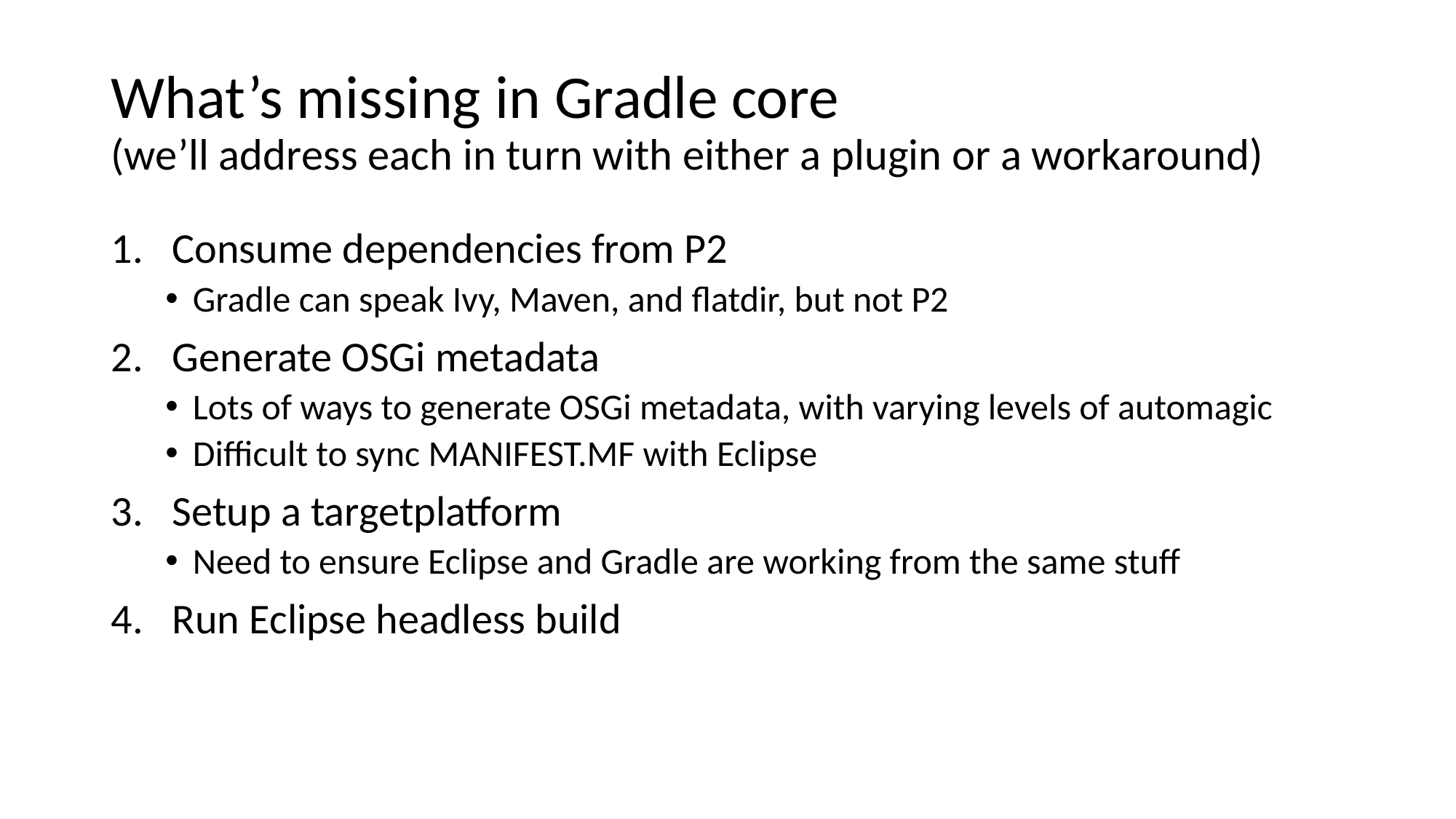

# What’s missing in Gradle core (we’ll address each in turn with either a plugin or a workaround)
Consume dependencies from P2
Gradle can speak Ivy, Maven, and flatdir, but not P2
Generate OSGi metadata
Lots of ways to generate OSGi metadata, with varying levels of automagic
Difficult to sync MANIFEST.MF with Eclipse
Setup a targetplatform
Need to ensure Eclipse and Gradle are working from the same stuff
Run Eclipse headless build